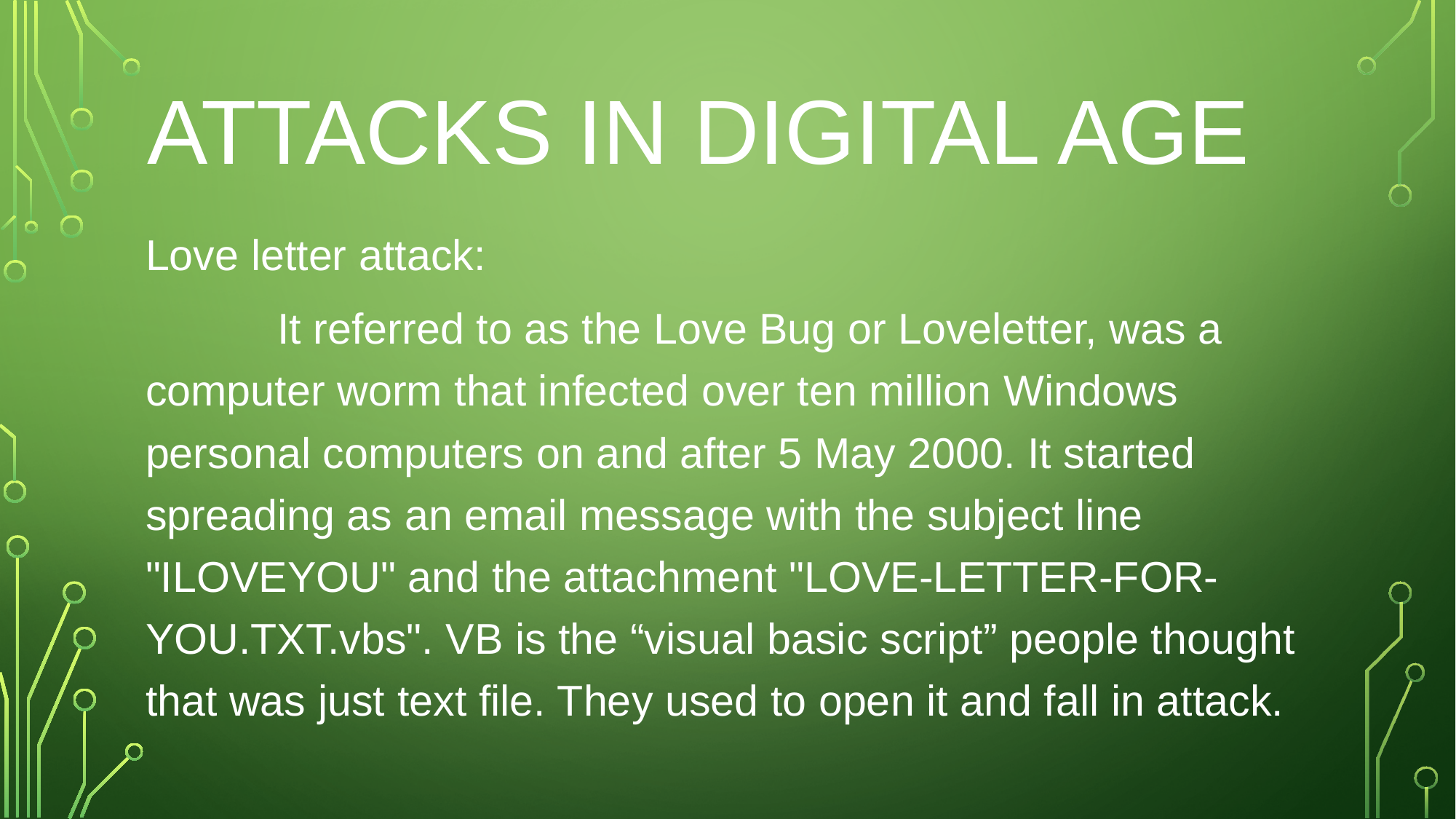

# Attacks in digital age
Love letter attack:
           It referred to as the Love Bug or Loveletter, was a computer worm that infected over ten million Windows personal computers on and after 5 May 2000. It started spreading as an email message with the subject line "ILOVEYOU" and the attachment "LOVE-LETTER-FOR-YOU.TXT.vbs". VB is the “visual basic script” people thought that was just text file. They used to open it and fall in attack.